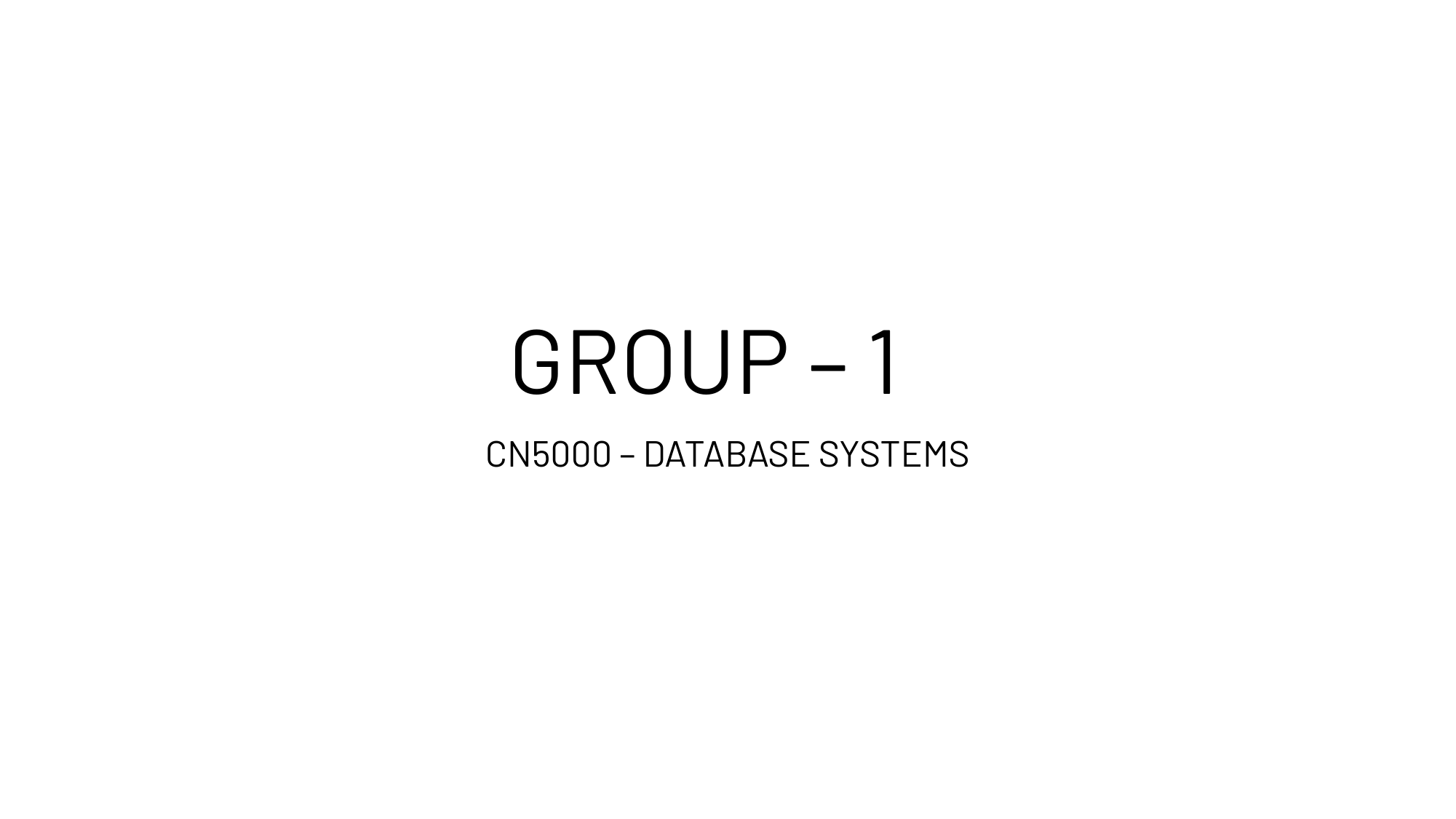

# GROUP – 1
CN5000 – DATABASE SYSTEMS